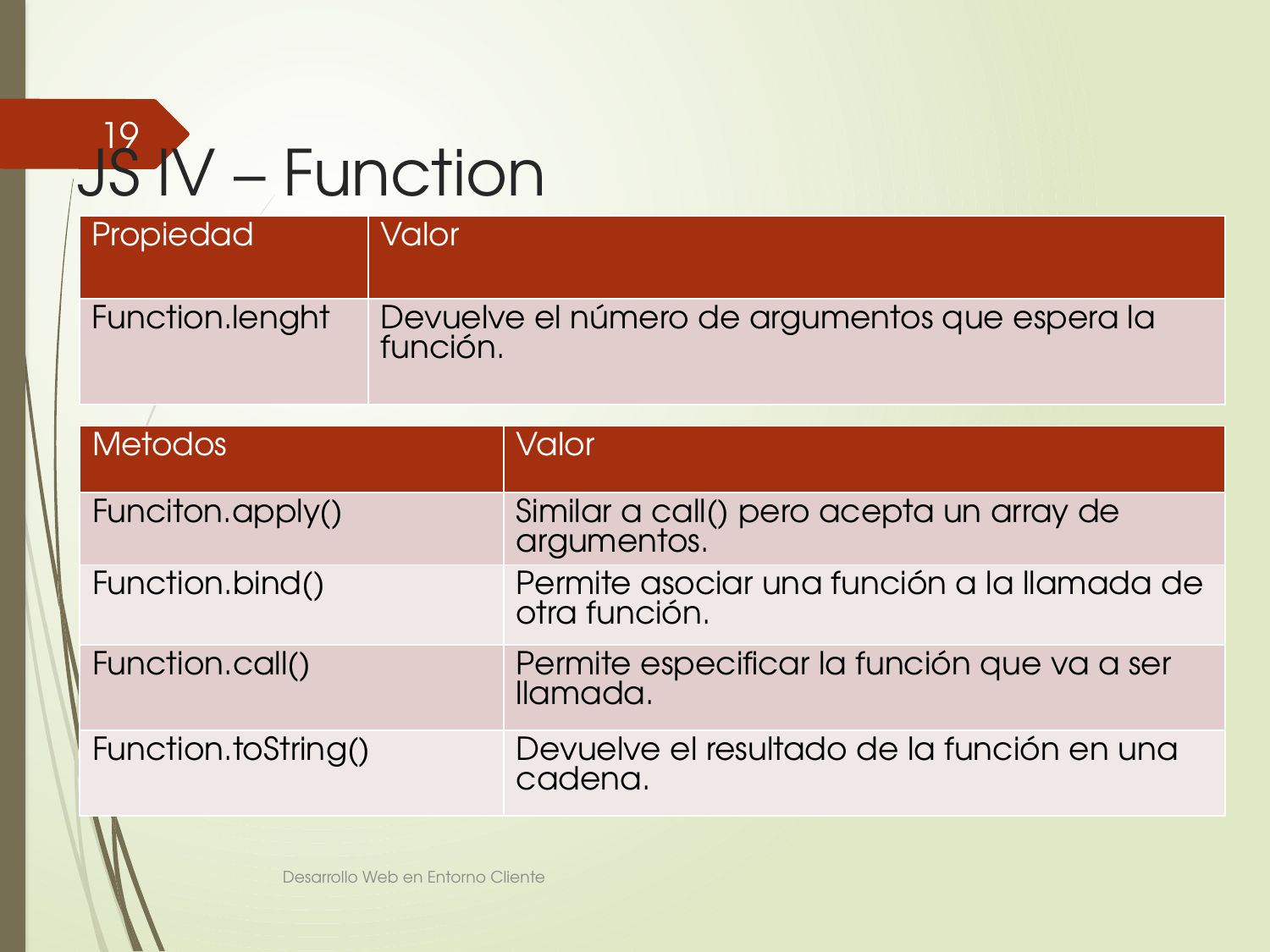

19
# JS IV – Function
| Propiedad | Valor |
| --- | --- |
| Function.lenght | Devuelve el número de argumentos que espera la función. |
| Metodos | Valor |
| --- | --- |
| Funciton.apply() | Similar a call() pero acepta un array de argumentos. |
| Function.bind() | Permite asociar una función a la llamada de otra función. |
| Function.call() | Permite especificar la función que va a ser llamada. |
| Function.toString() | Devuelve el resultado de la función en una cadena. |
Desarrollo Web en Entorno Cliente